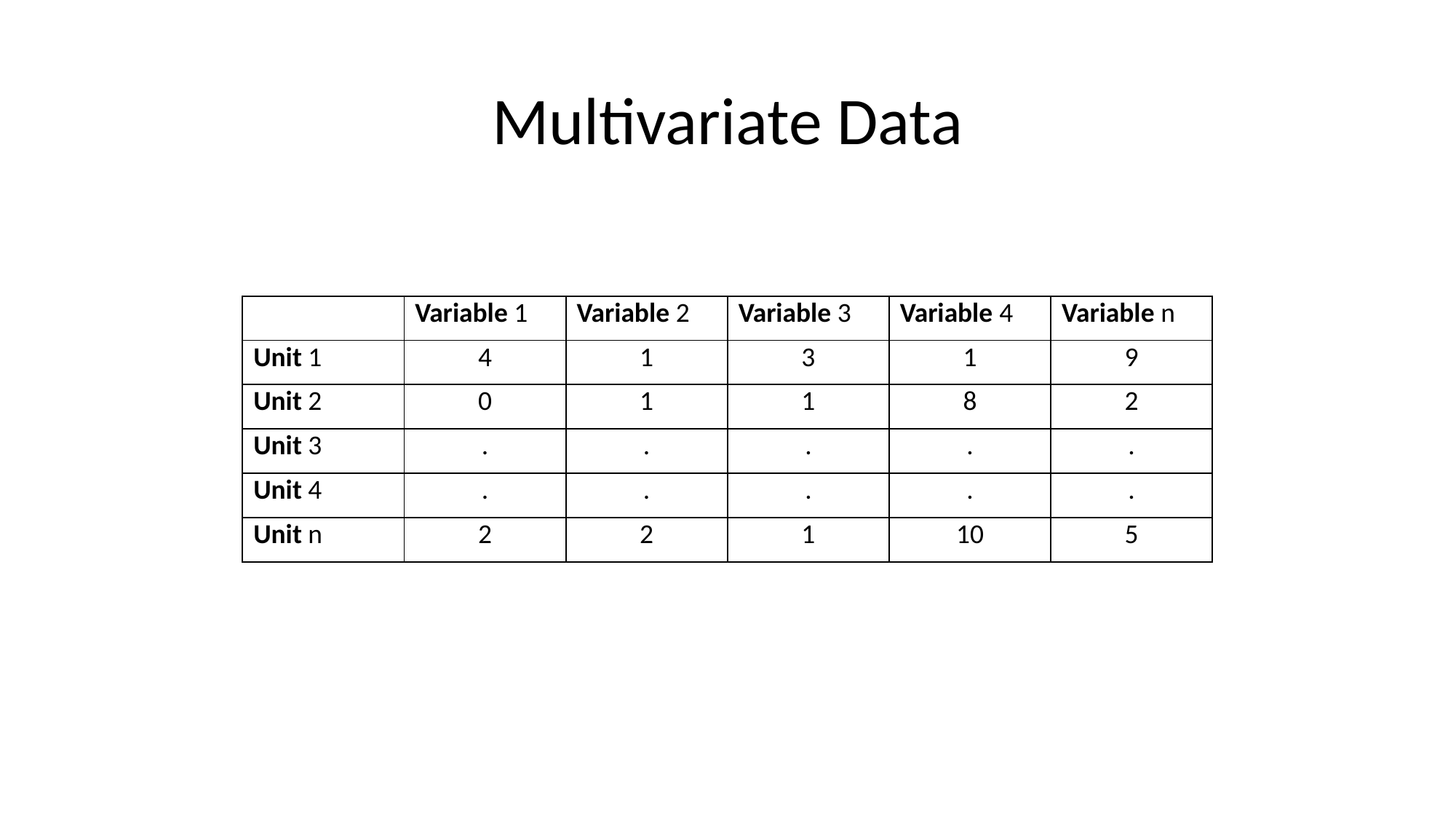

# Multivariate Data
|  | Variable 1 | Variable 2 | Variable 3 | Variable 4 | Variable n |
| --- | --- | --- | --- | --- | --- |
| Unit 1 | 4 | 1 | 3 | 1 | 9 |
| Unit 2 | 0 | 1 | 1 | 8 | 2 |
| Unit 3 | . | . | . | . | . |
| Unit 4 | . | . | . | . | . |
| Unit n | 2 | 2 | 1 | 10 | 5 |